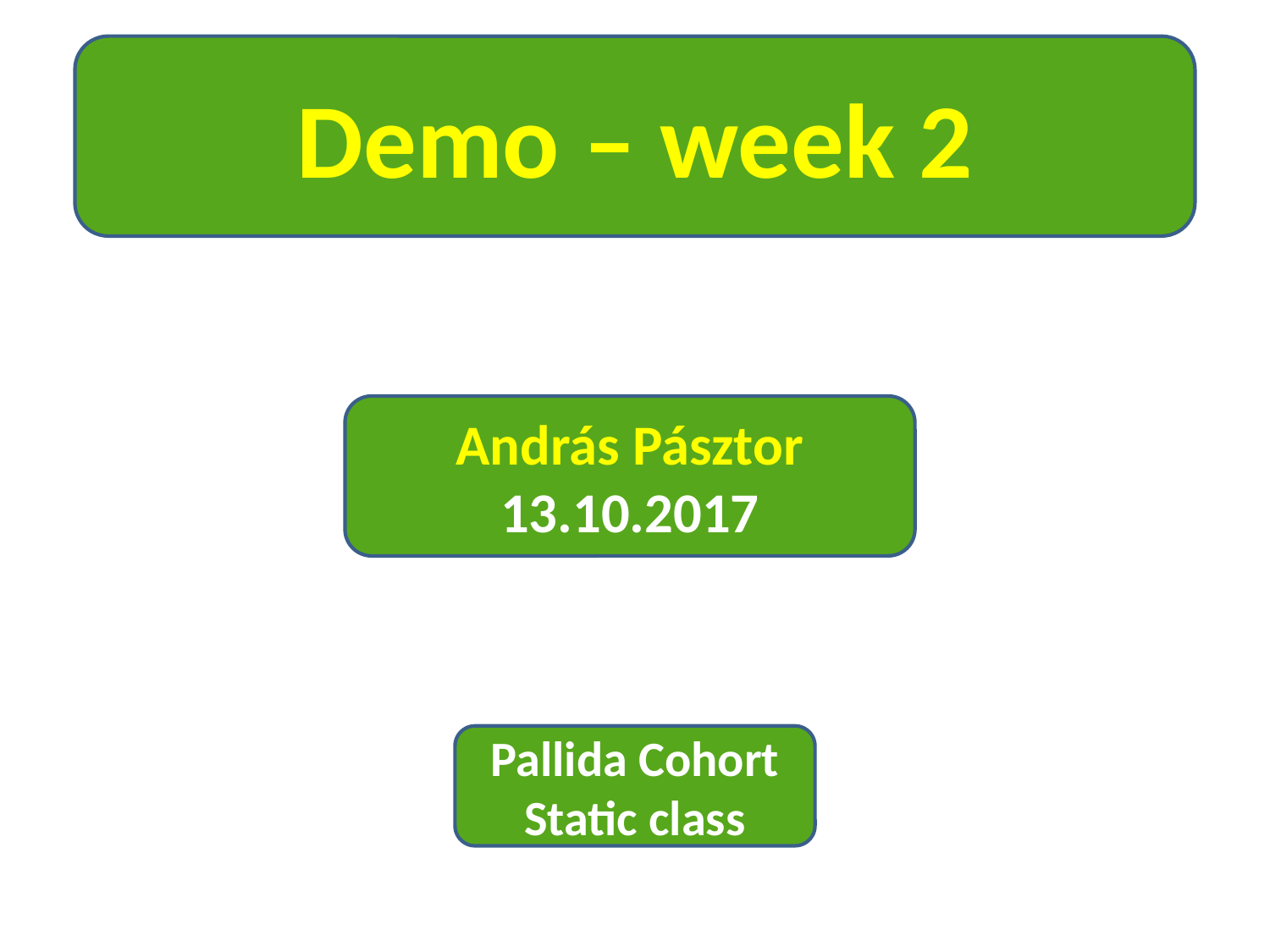

Demo – week 2
András Pásztor
13.10.2017
Pallida Cohort
Static class